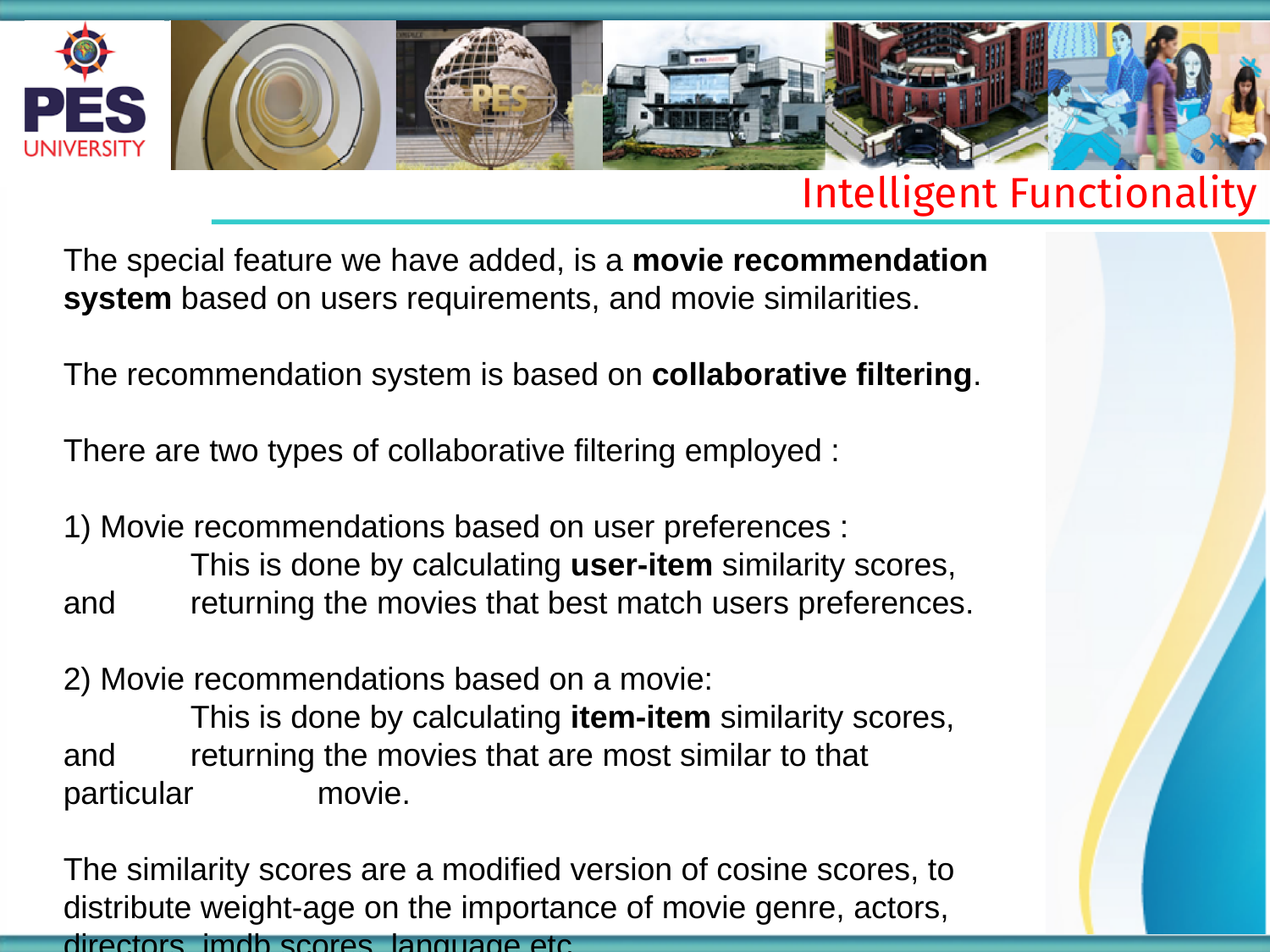

Intelligent Functionality

The special feature we have added, is a movie recommendation system based on users requirements, and movie similarities.

The recommendation system is based on collaborative filtering.

There are two types of collaborative filtering employed :

1) Movie recommendations based on user preferences :
	This is done by calculating user-item similarity scores, and 	returning the movies that best match users preferences.

2) Movie recommendations based on a movie:
	This is done by calculating item-item similarity scores, and 	returning the movies that are most similar to that particular 	movie.

The similarity scores are a modified version of cosine scores, to distribute weight-age on the importance of movie genre, actors, directors, imdb scores, language,etc.